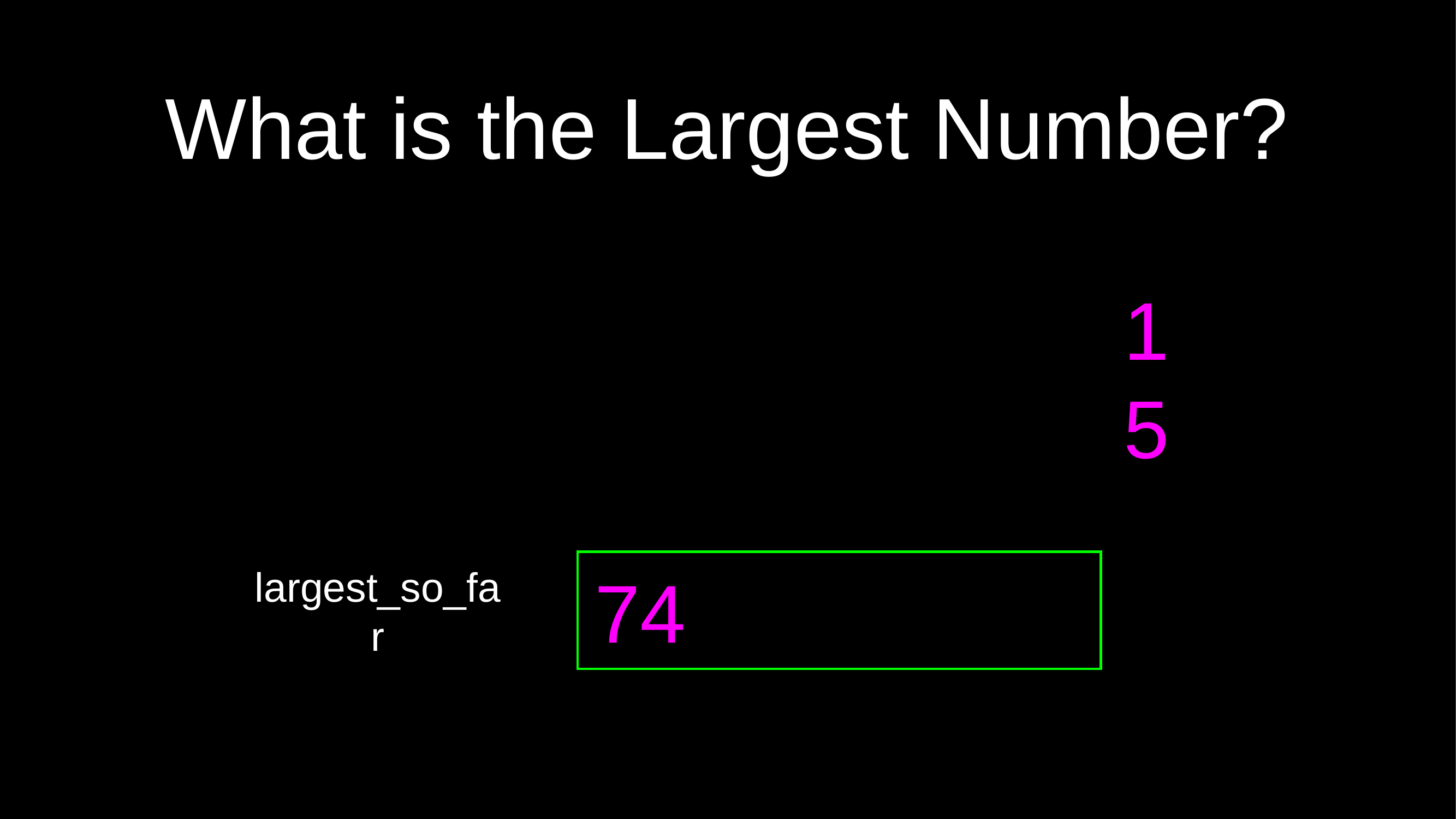

# What is the Largest Number?
15

74
largest_so_far